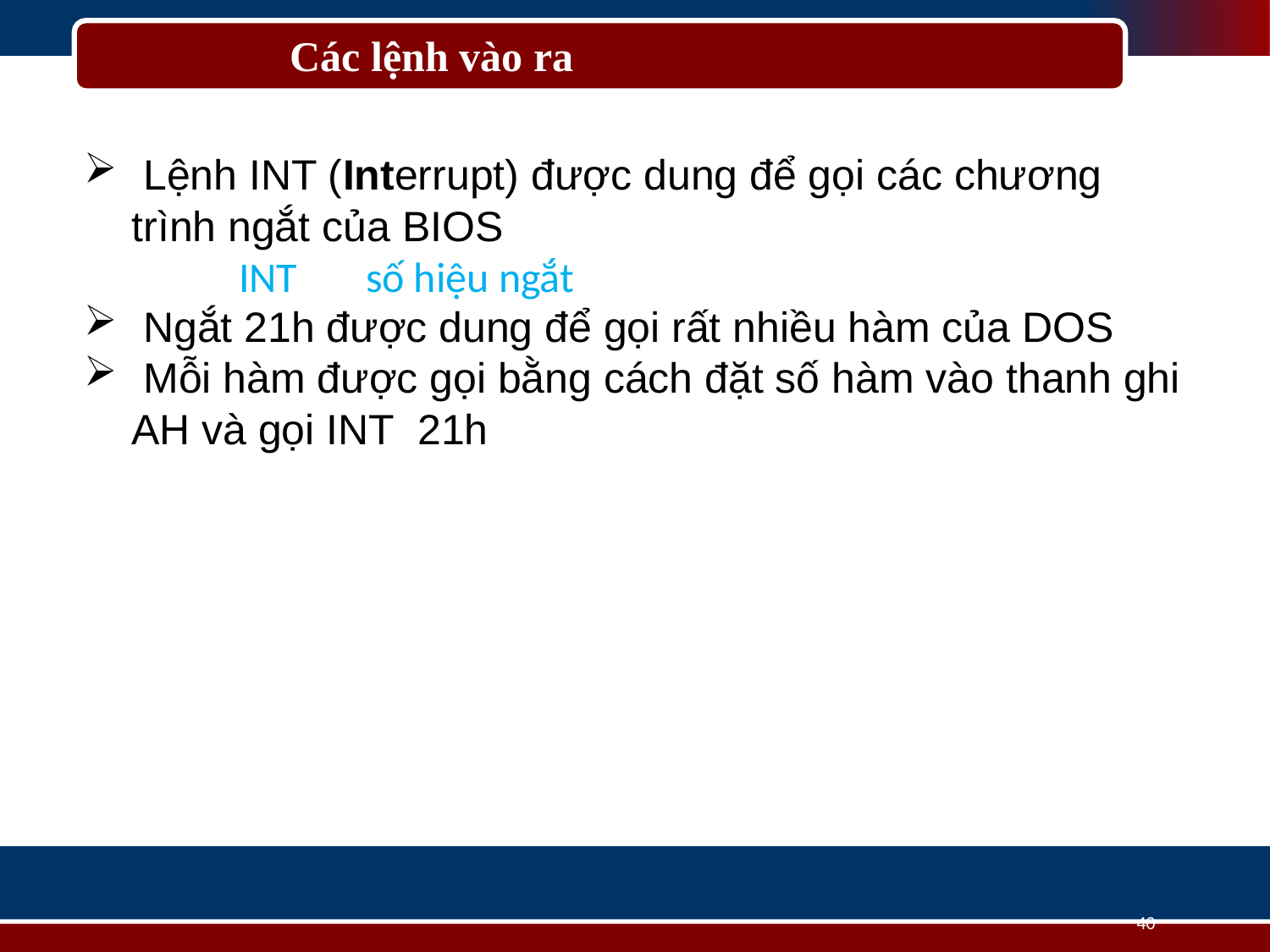

# Các lệnh vào ra
 Lệnh INT (Interrupt) được dung để gọi các chương trình ngắt của BIOS
	INT 	số hiệu ngắt
 Ngắt 21h được dung để gọi rất nhiều hàm của DOS
 Mỗi hàm được gọi bằng cách đặt số hàm vào thanh ghi AH và gọi INT  21h
40